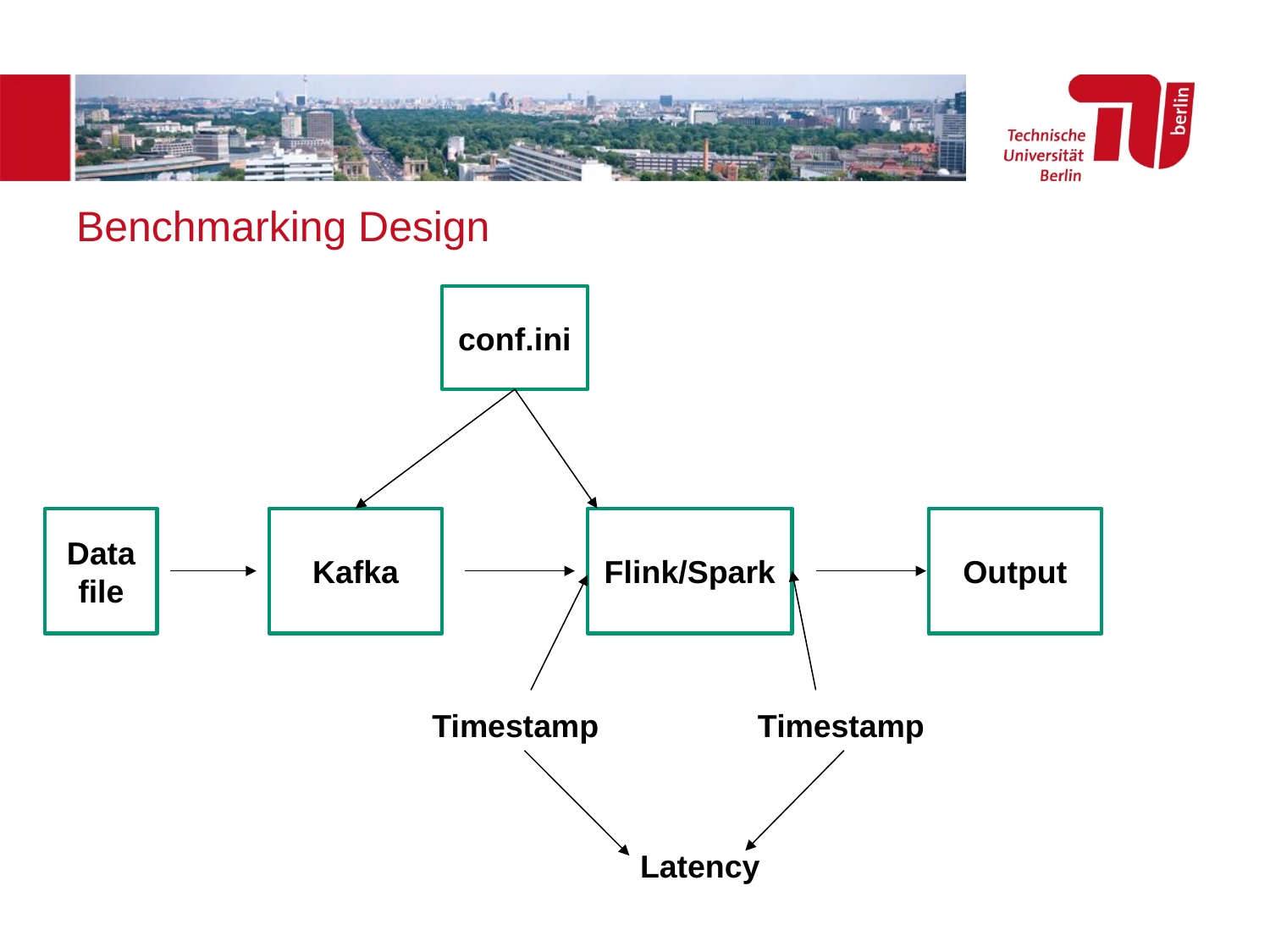

Benchmarking Design
conf.ini
Data file
Kafka
Flink/Spark
Output
Timestamp
Timestamp
Latency